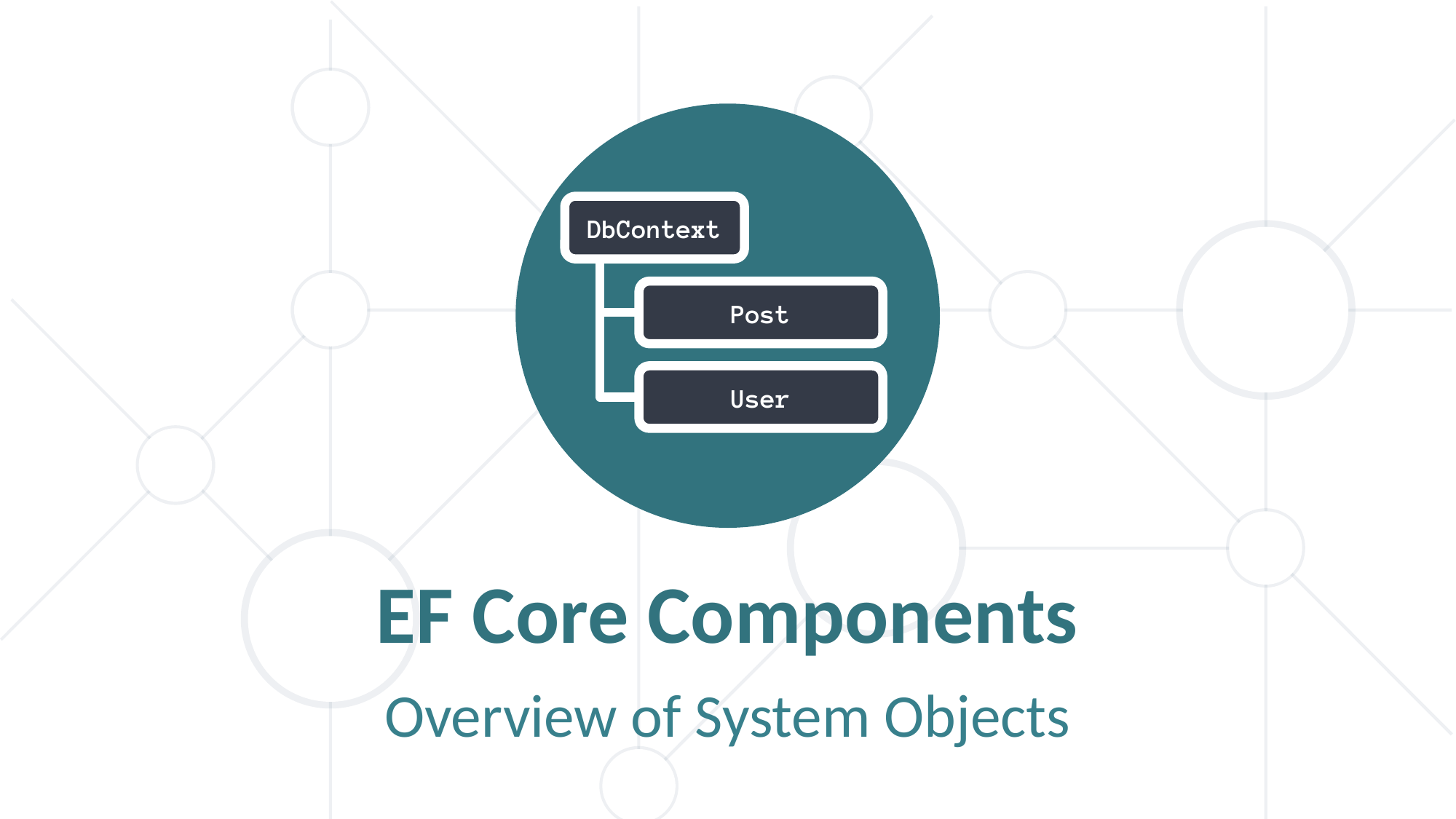

DbContext
Post
User
# EF Core Components
Overview of System Objects